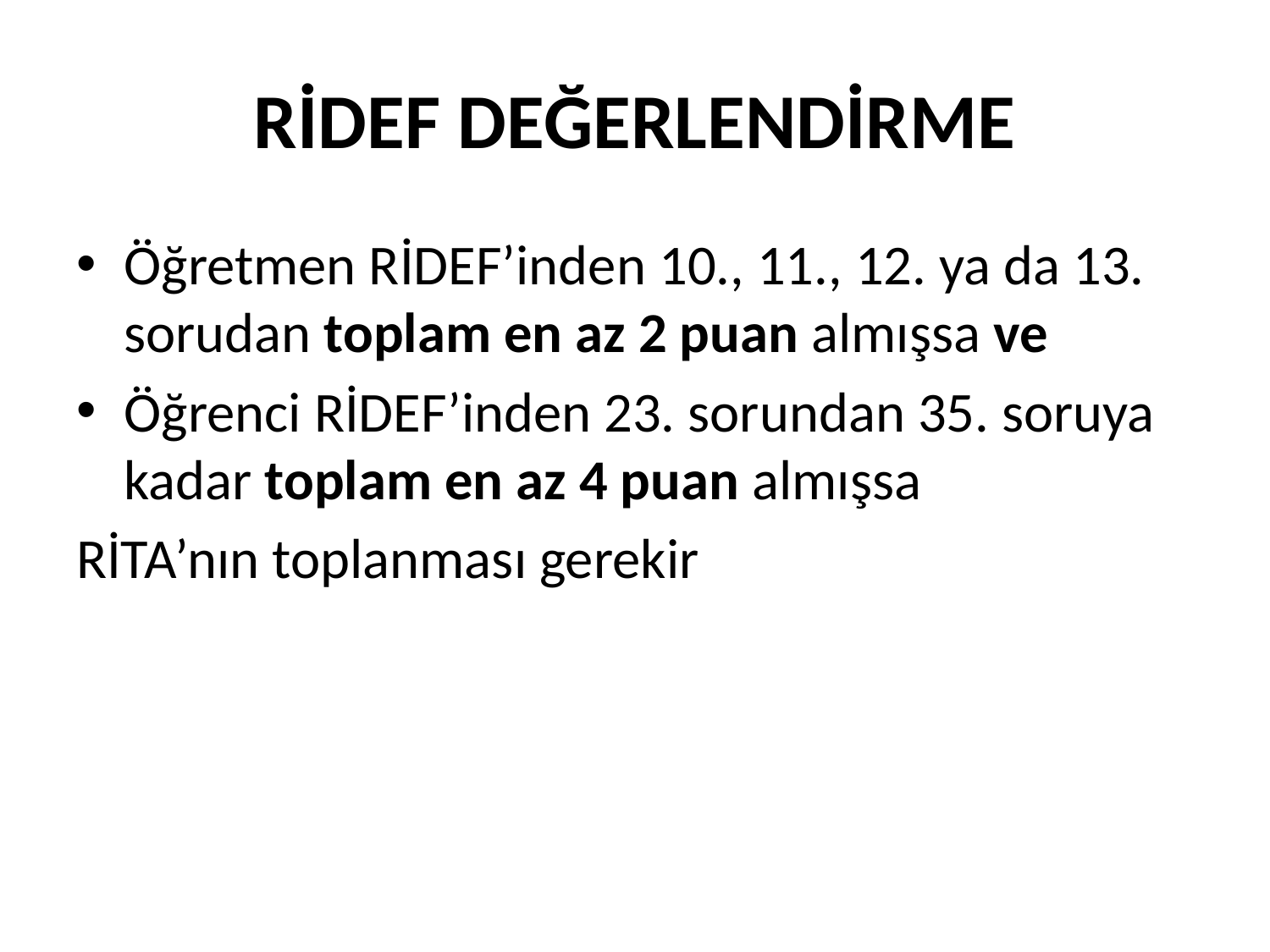

# RİDEF DEĞERLENDİRME
Öğretmen RİDEF’inden 10., 11., 12. ya da 13. sorudan toplam en az 2 puan almışsa ve
Öğrenci RİDEF’inden 23. sorundan 35. soruya kadar toplam en az 4 puan almışsa
RİTA’nın toplanması gerekir